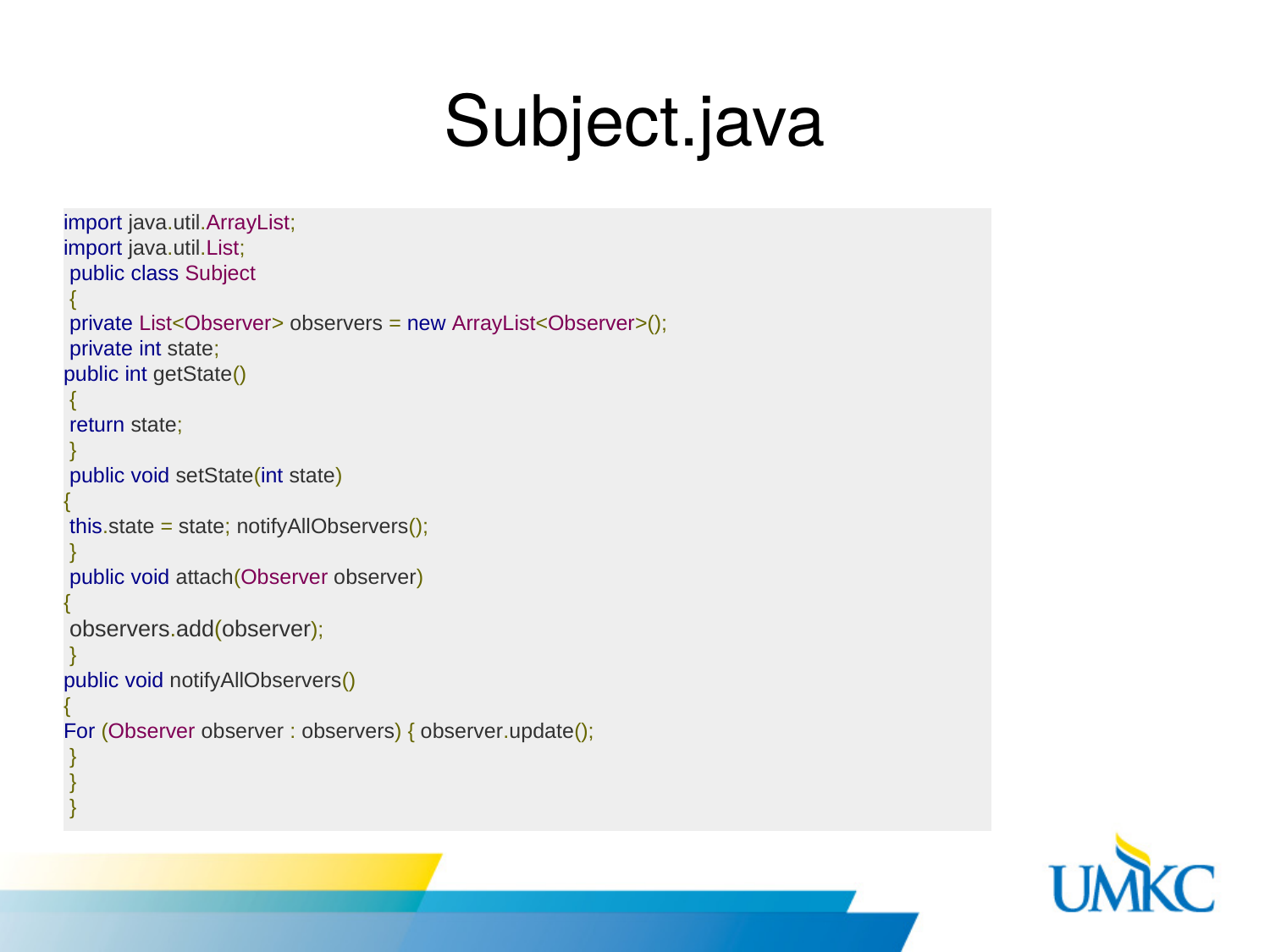

# Subject.java
import java.util.ArrayList;
import java.util.List;
 public class Subject
 {
 private List<Observer> observers = new ArrayList<Observer>();
 private int state;
public int getState()
 {
 return state;
 }
 public void setState(int state)
{
 this.state = state; notifyAllObservers();
 }
 public void attach(Observer observer)
{
 observers.add(observer);
 }
public void notifyAllObservers()
{
For (Observer observer : observers) { observer.update();
 }
 }
 }